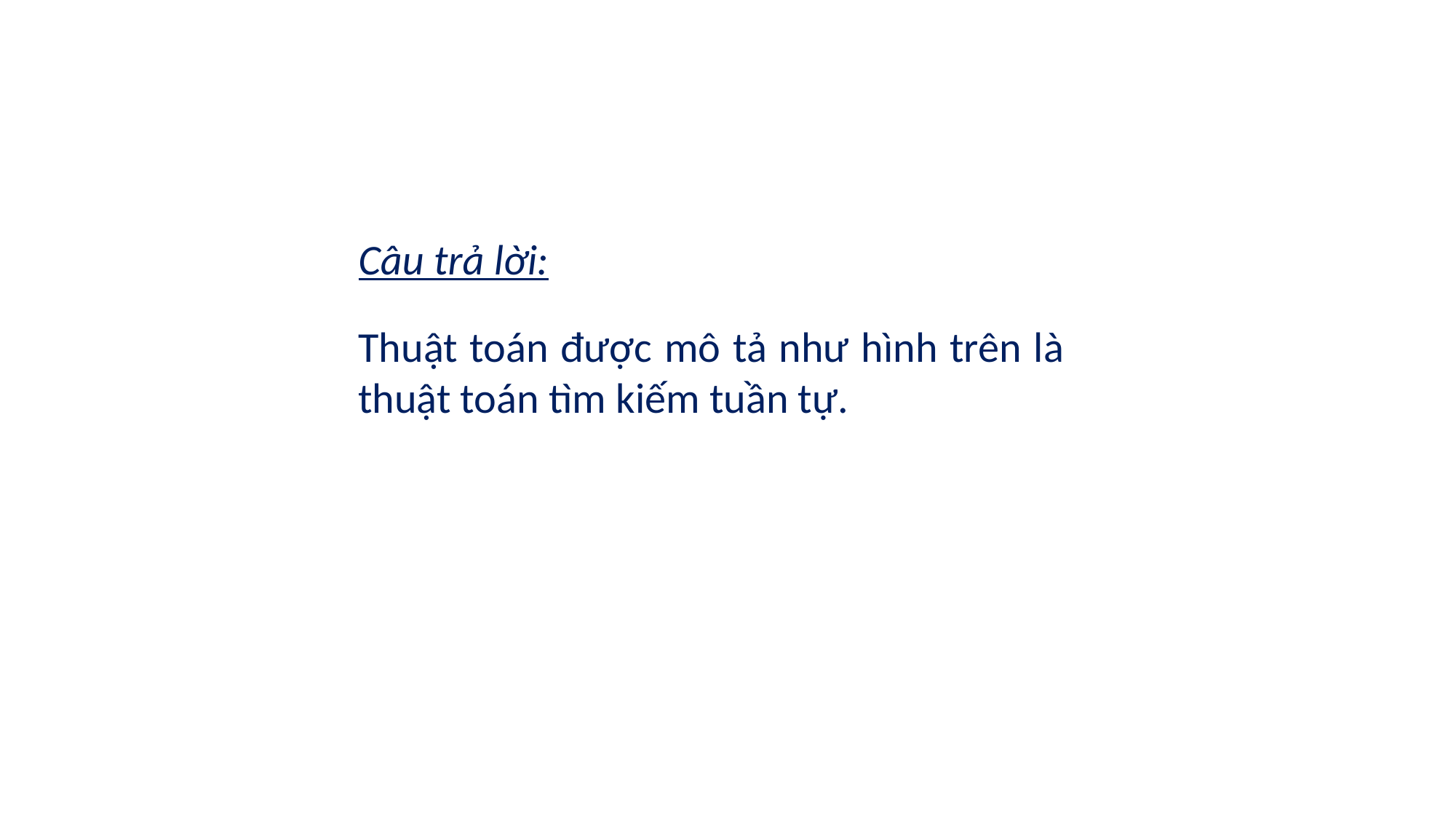

Câu trả lời:
Thuật toán được mô tả như hình trên là thuật toán tìm kiếm tuần tự.